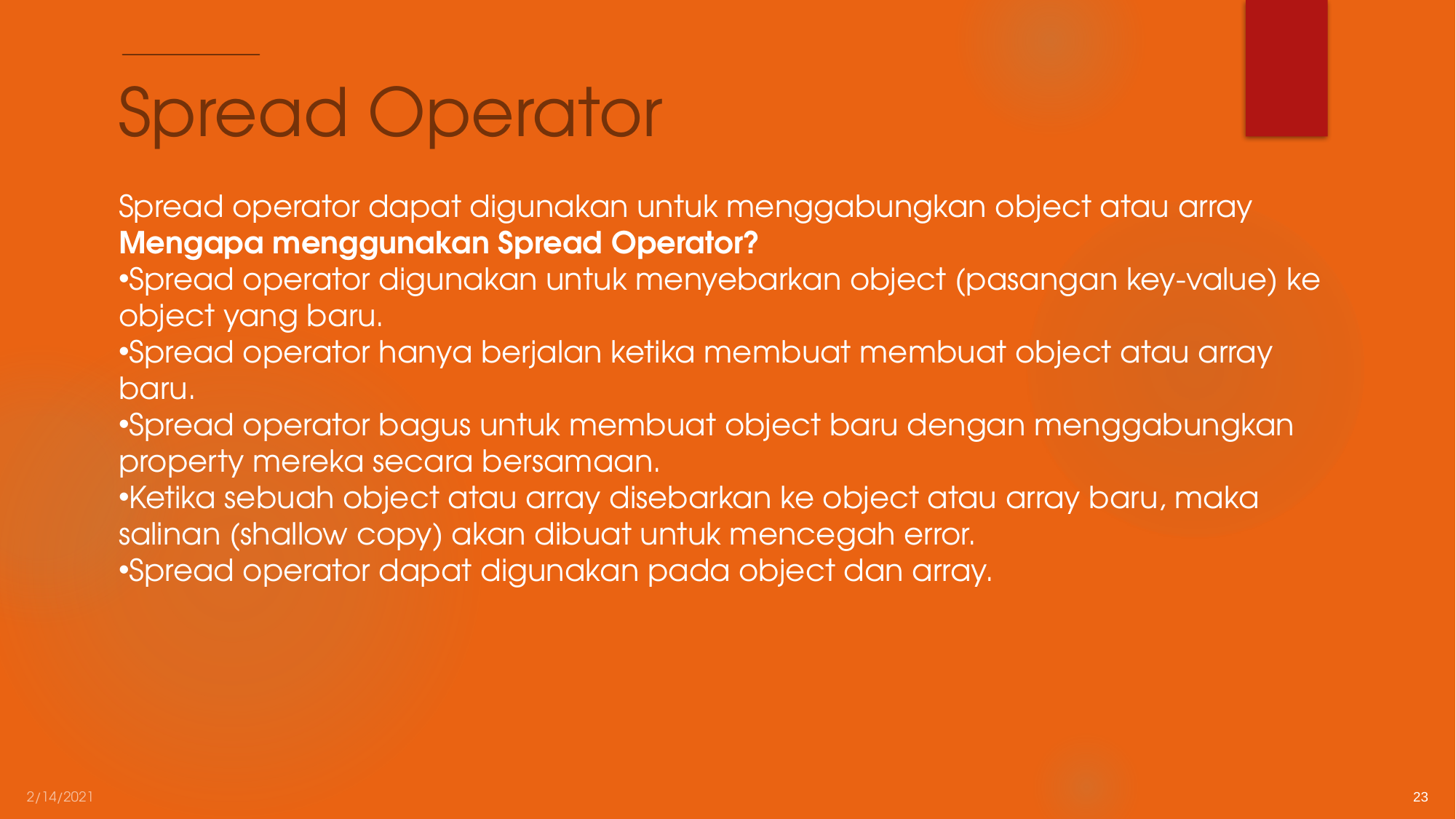

# Spread Operator
Spread operator dapat digunakan untuk menggabungkan object atau array
Mengapa menggunakan Spread Operator?
Spread operator digunakan untuk menyebarkan object (pasangan key-value) ke object yang baru.
Spread operator hanya berjalan ketika membuat membuat object atau array baru.
Spread operator bagus untuk membuat object baru dengan menggabungkan property mereka secara bersamaan.
Ketika sebuah object atau array disebarkan ke object atau array baru, maka salinan (shallow copy) akan dibuat untuk mencegah error.
Spread operator dapat digunakan pada object dan array.
2/14/2021
23